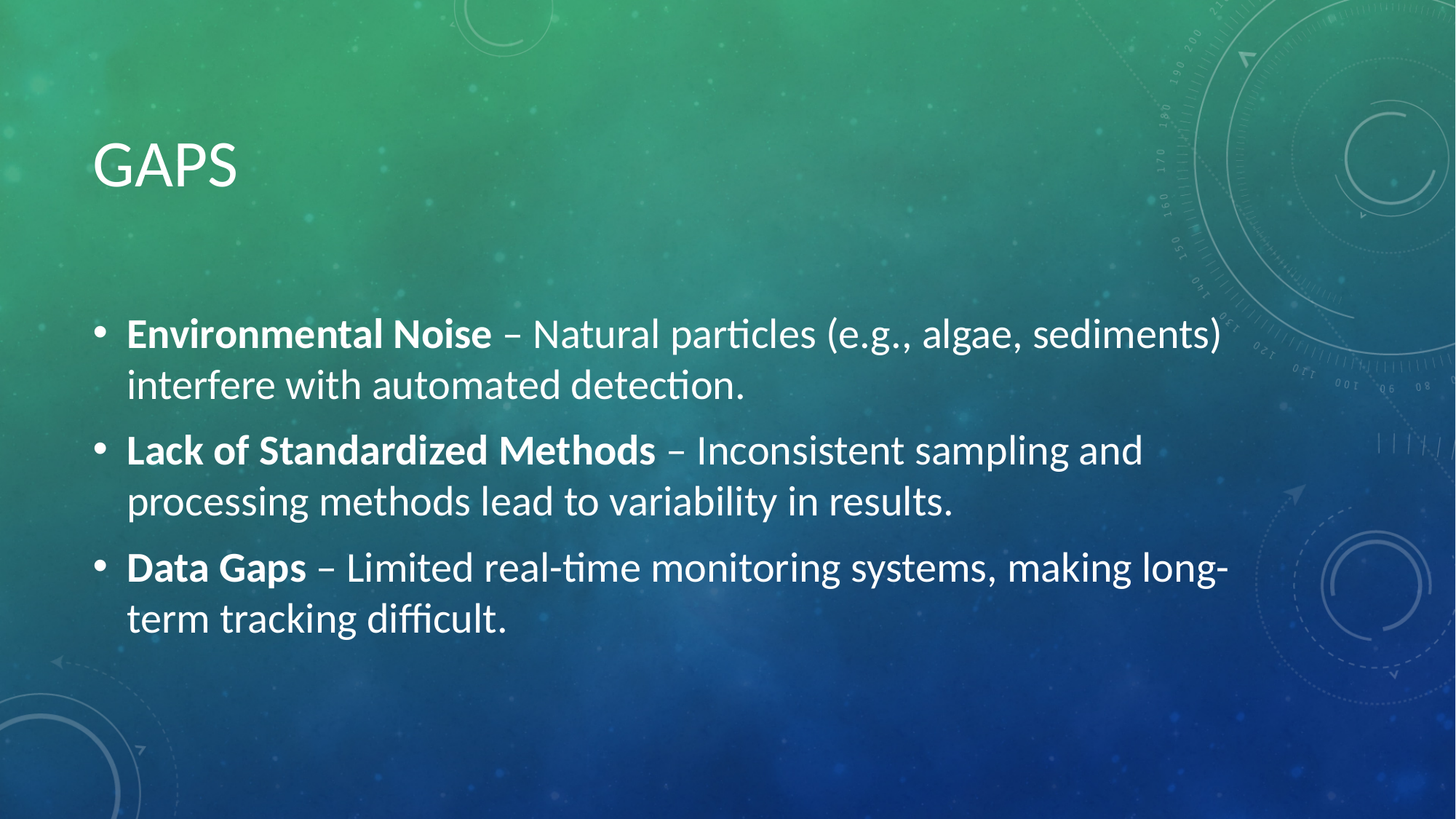

# GAPS
Environmental Noise – Natural particles (e.g., algae, sediments) interfere with automated detection.
Lack of Standardized Methods – Inconsistent sampling and processing methods lead to variability in results.
Data Gaps – Limited real-time monitoring systems, making long-term tracking difficult.